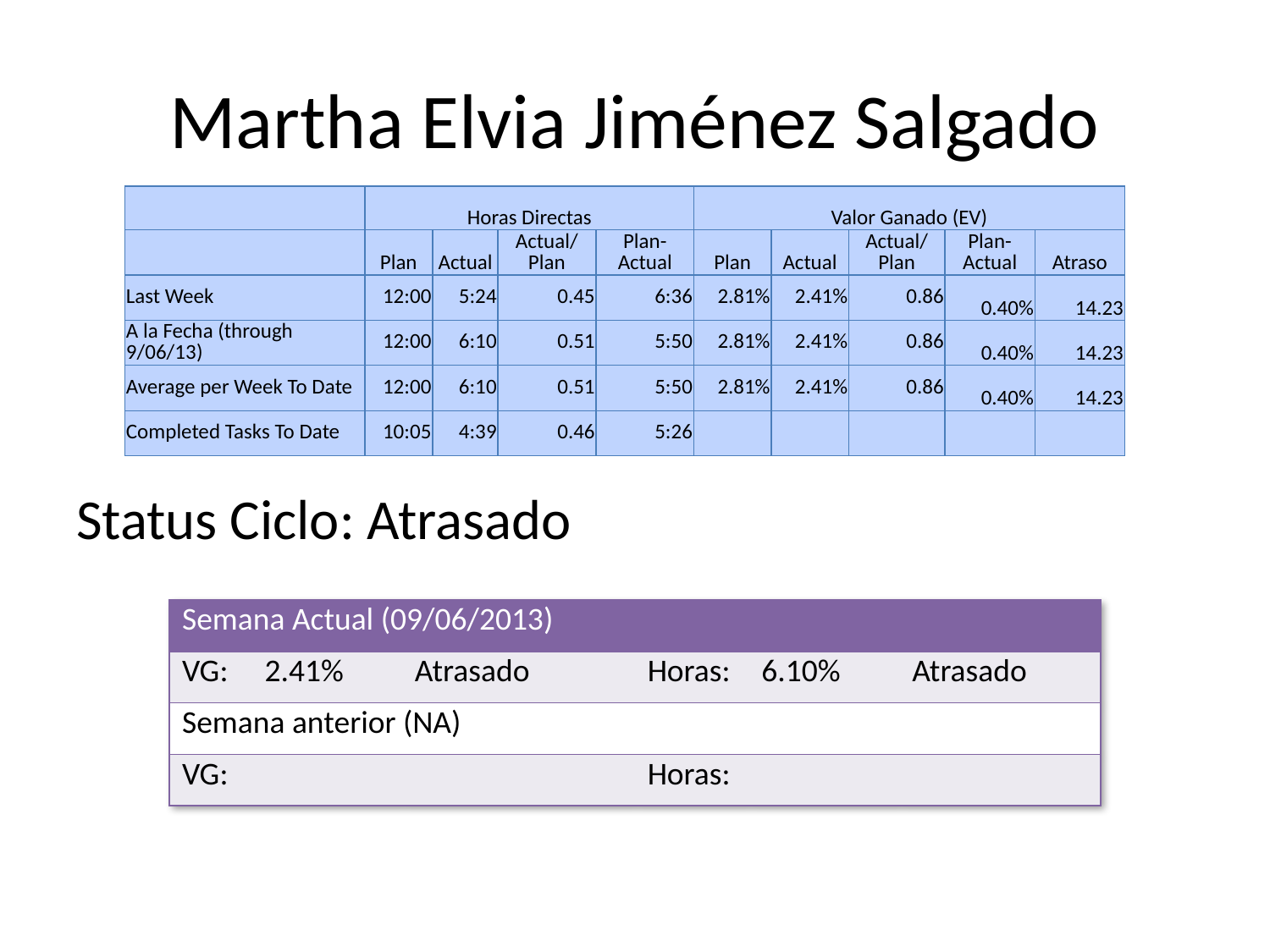

# Martha Elvia Jiménez Salgado
|  | Horas Directas |  |  |  | Valor Ganado (EV) |  |  |  |  |
| --- | --- | --- | --- | --- | --- | --- | --- | --- | --- |
|  | Plan | Actual | Actual/Plan | Plan-Actual | Plan | Actual | Actual/Plan | Plan-Actual | Atraso |
| Last Week | 12:00 | 5:24 | 0.45 | 6:36 | 2.81% | 2.41% | 0.86 | 0.40% | 14.23 |
| A la Fecha (through 9/06/13) | 12:00 | 6:10 | 0.51 | 5:50 | 2.81% | 2.41% | 0.86 | 0.40% | 14.23 |
| Average per Week To Date | 12:00 | 6:10 | 0.51 | 5:50 | 2.81% | 2.41% | 0.86 | 0.40% | 14.23 |
| Completed Tasks To Date | 10:05 | 4:39 | 0.46 | 5:26 |  |  |  |  |  |
Status Ciclo: Atrasado
| Semana Actual (09/06/2013) |  |  |  |  |  |
| --- | --- | --- | --- | --- | --- |
| VG: | 2.41% | Atrasado | Horas: | 6.10% | Atrasado |
| Semana anterior (NA) |  |  |  |  |  |
| VG: |  |  | Horas: |  |  |